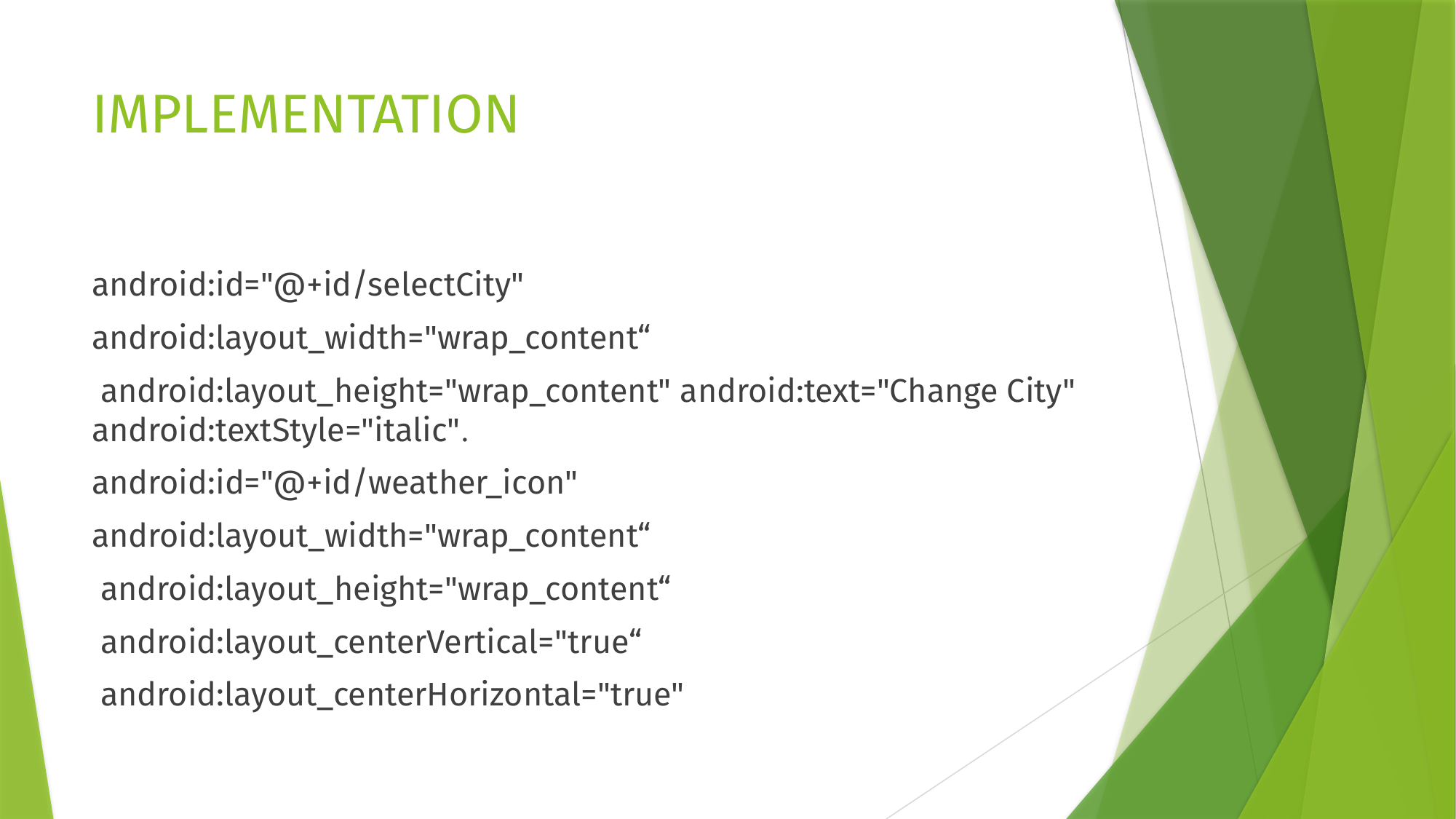

# IMPLEMENTATION
android:id="@+id/selectCity"
android:layout_width="wrap_content“
 android:layout_height="wrap_content" android:text="Change City" android:textStyle="italic".
android:id="@+id/weather_icon"
android:layout_width="wrap_content“
 android:layout_height="wrap_content“
 android:layout_centerVertical="true“
 android:layout_centerHorizontal="true"